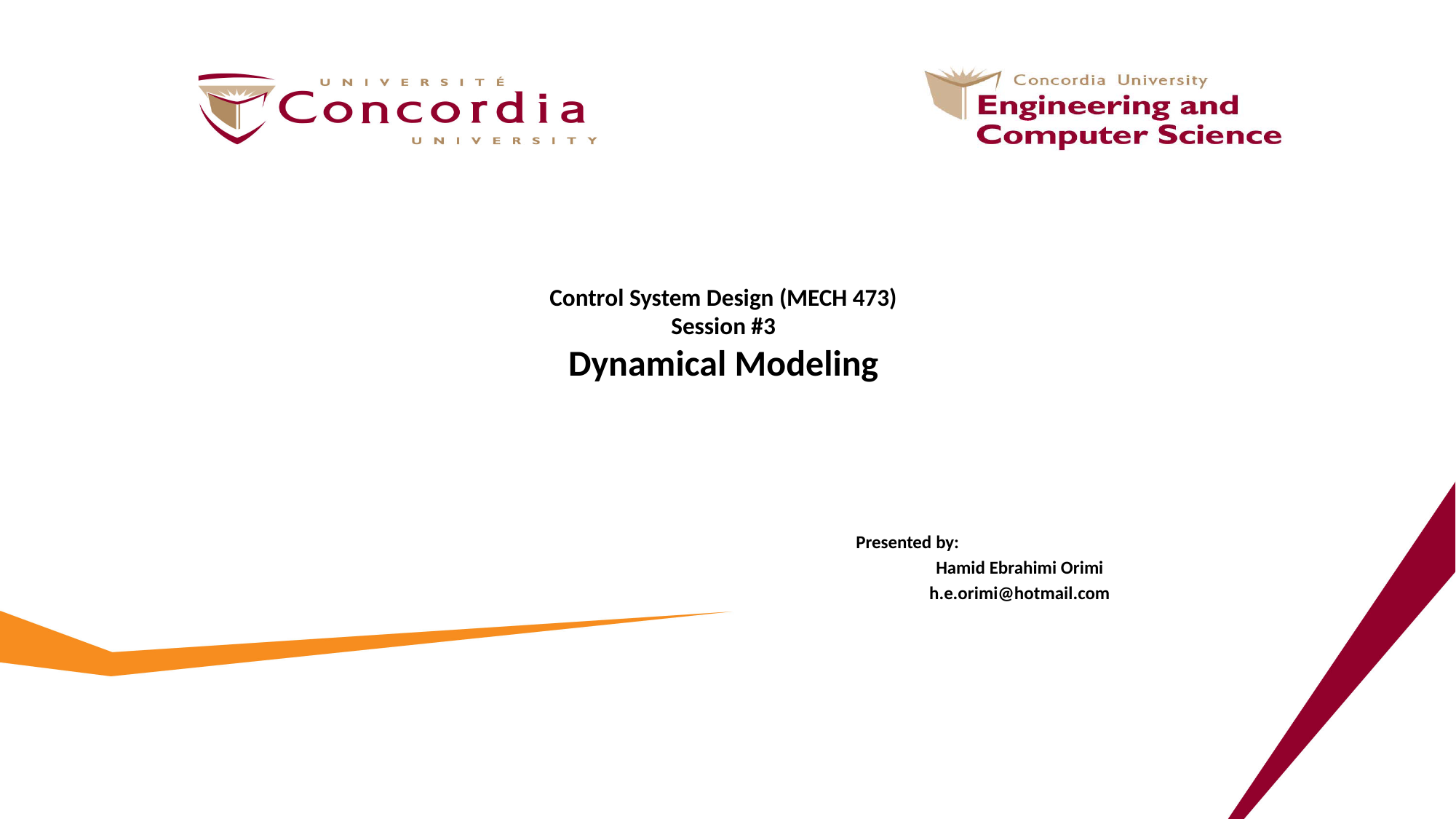

# Control System Design (MECH 473) Session #3 Dynamical Modeling
Presented by:
Hamid Ebrahimi Orimi
h.e.orimi@hotmail.com